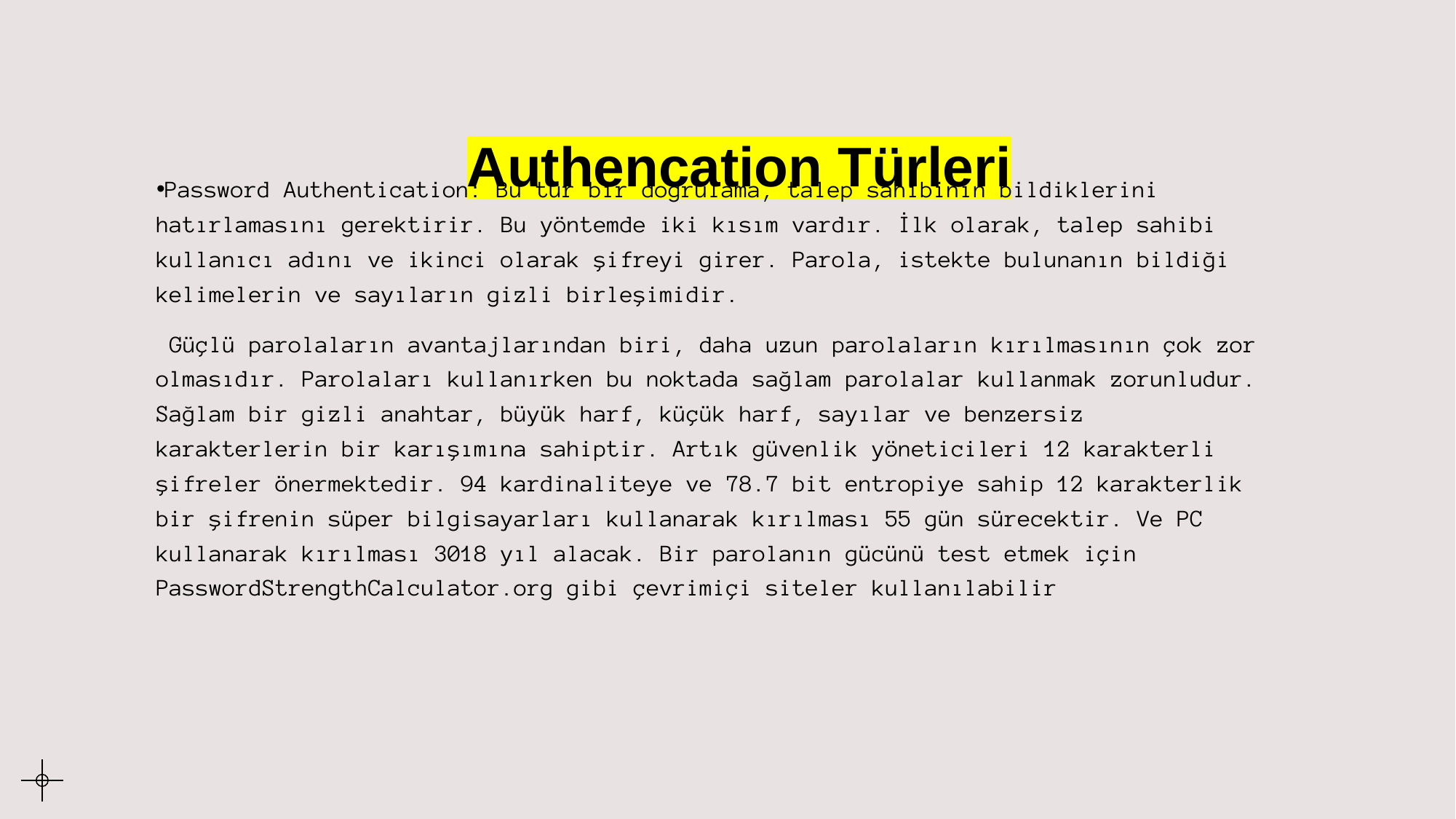

# Authencation Türleri

Password Authentication: Bu tür bir doğrulama, talep sahibinin bildiklerini hatırlamasını gerektirir. Bu yöntemde iki kısım vardır. İlk olarak, talep sahibi kullanıcı adını ve ikinci olarak şifreyi girer. Parola, istekte bulunanın bildiği kelimelerin ve sayıların gizli birleşimidir.
 Güçlü parolaların avantajlarından biri, daha uzun parolaların kırılmasının çok zor olmasıdır. Parolaları kullanırken bu noktada sağlam parolalar kullanmak zorunludur. Sağlam bir gizli anahtar, büyük harf, küçük harf, sayılar ve benzersiz karakterlerin bir karışımına sahiptir. Artık güvenlik yöneticileri 12 karakterli şifreler önermektedir. 94 kardinaliteye ve 78.7 bit entropiye sahip 12 karakterlik bir şifrenin süper bilgisayarları kullanarak kırılması 55 gün sürecektir. Ve PC kullanarak kırılması 3018 yıl alacak. Bir parolanın gücünü test etmek için PasswordStrengthCalculator.org gibi çevrimiçi siteler kullanılabilir